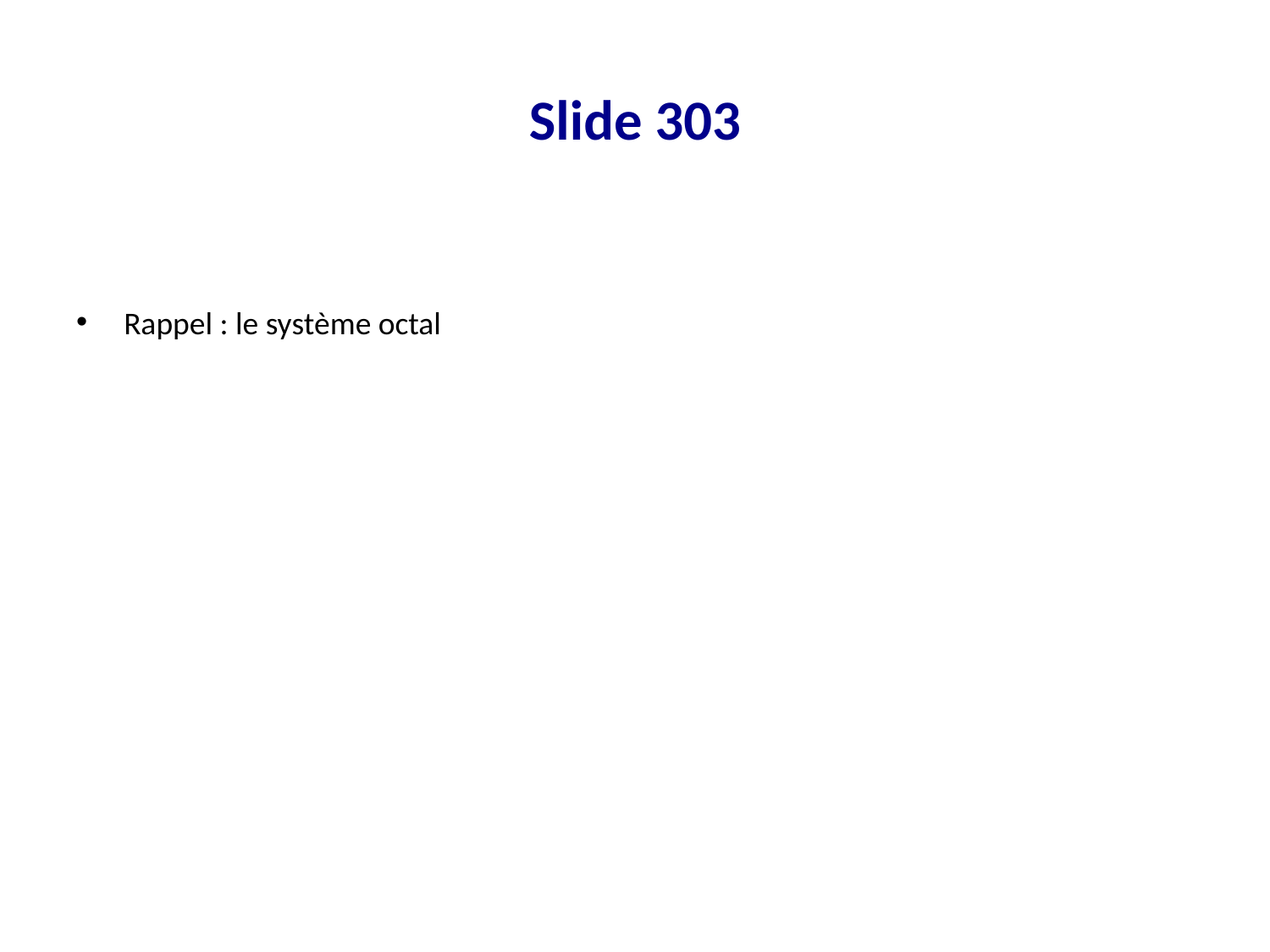

# Slide 303

Rappel : le système octal